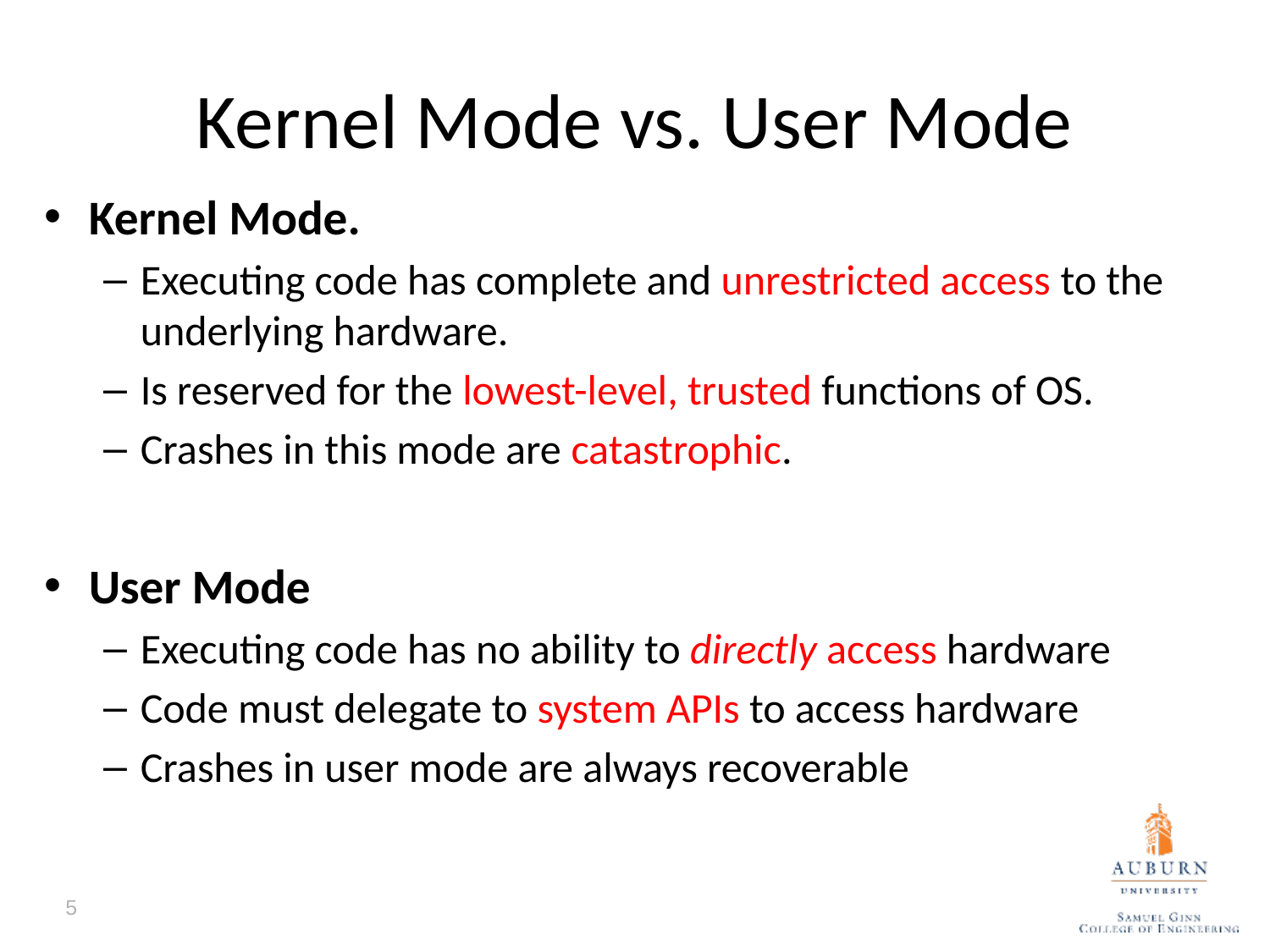

# Kernel Mode vs. User Mode
Kernel Mode.
Executing code has complete and unrestricted access to the underlying hardware.
Is reserved for the lowest-level, trusted functions of OS.
Crashes in this mode are catastrophic.

User Mode
Executing code has no ability to directly access hardware
Code must delegate to system APIs to access hardware
Crashes in user mode are always recoverable
5